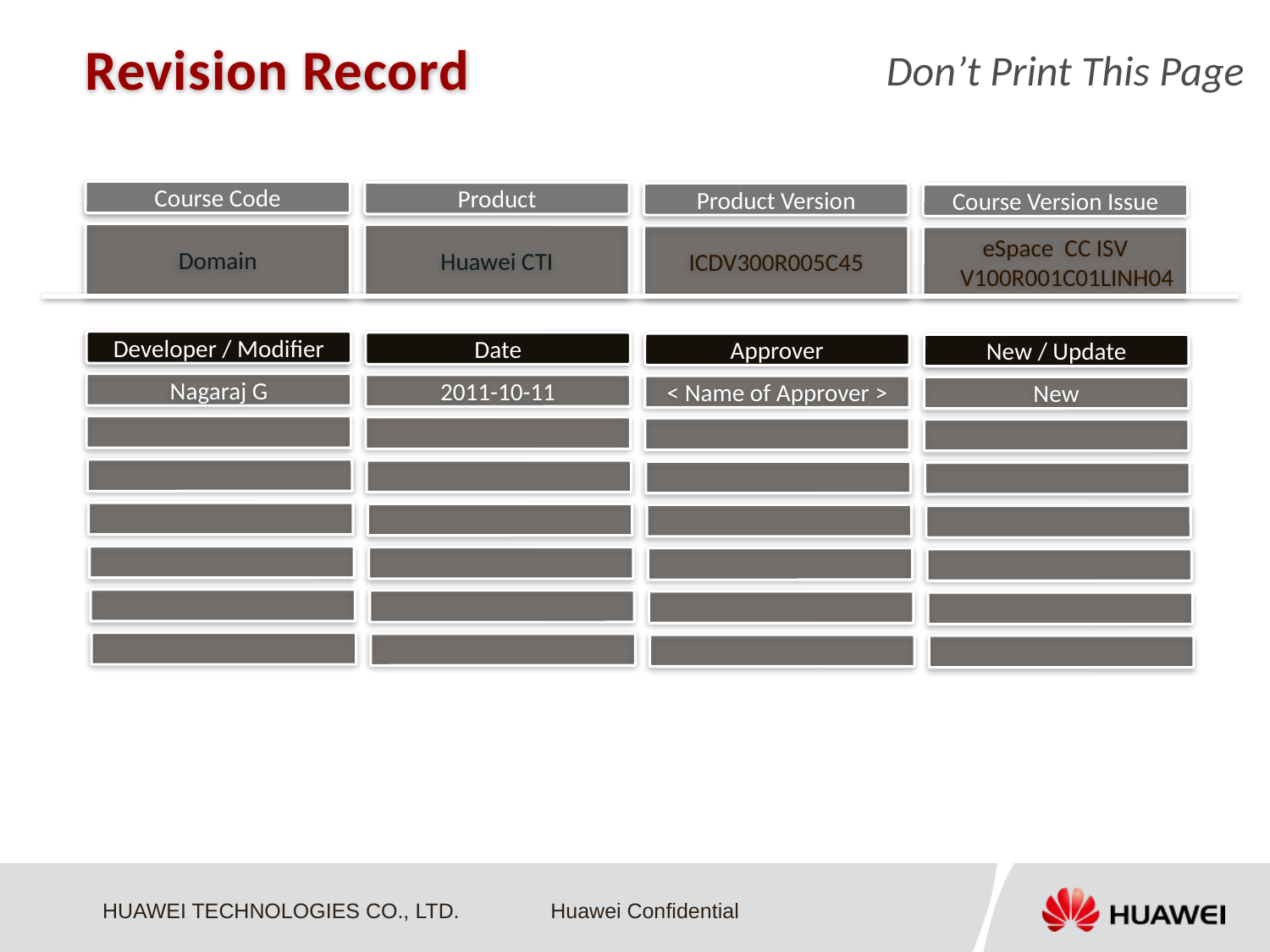

Revision Record
Don’t Print This Page
Course Code
Product
Product Version
Course Version Issue
Domain
Huawei CTI
ICDV300R005C45

eSpace  CC ISV V100R001C01LINH04

Developer / Modifier
Date
Approver
New / Update
Nagaraj G
2011-10-11
< Name of Approver >
New